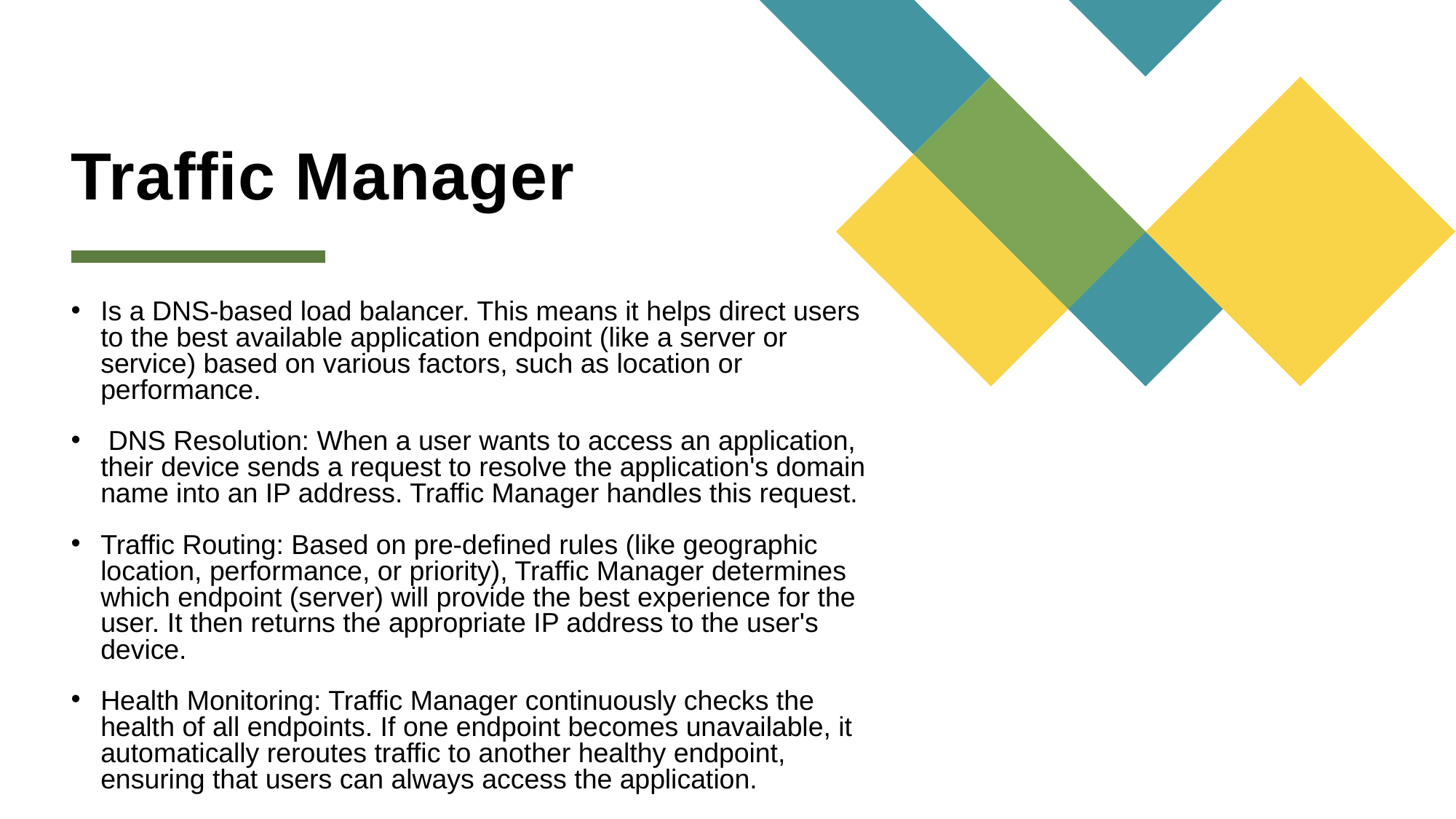

# Traffic Manager
Is a DNS-based load balancer. This means it helps direct users to the best available application endpoint (like a server or service) based on various factors, such as location or performance.
 DNS Resolution: When a user wants to access an application, their device sends a request to resolve the application's domain name into an IP address. Traffic Manager handles this request.
Traffic Routing: Based on pre-defined rules (like geographic location, performance, or priority), Traffic Manager determines which endpoint (server) will provide the best experience for the user. It then returns the appropriate IP address to the user's device.
Health Monitoring: Traffic Manager continuously checks the health of all endpoints. If one endpoint becomes unavailable, it automatically reroutes traffic to another healthy endpoint, ensuring that users can always access the application.